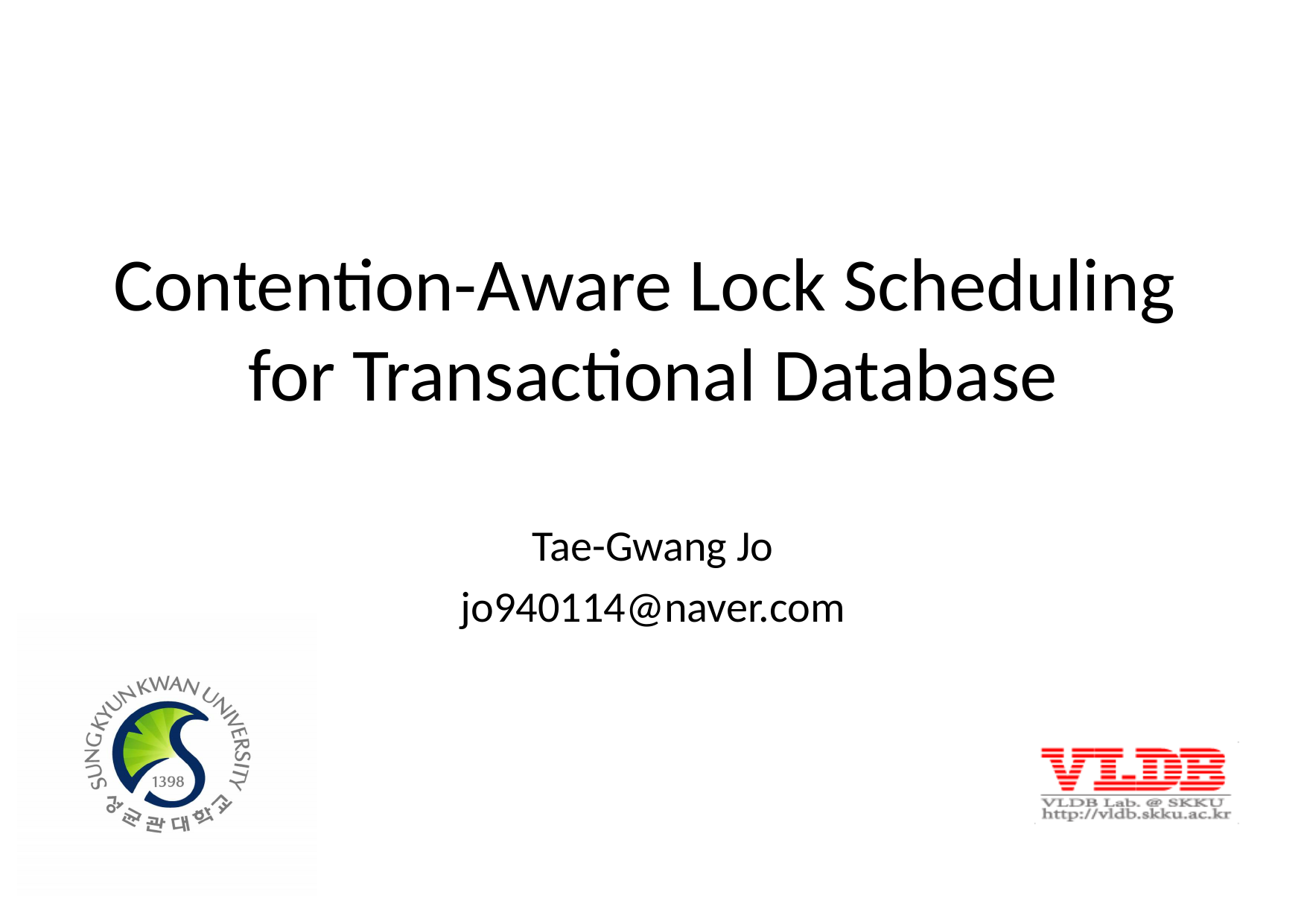

# Contention-Aware Lock Scheduling for Transactional Database
Tae-Gwang Jo
jo940114@naver.com